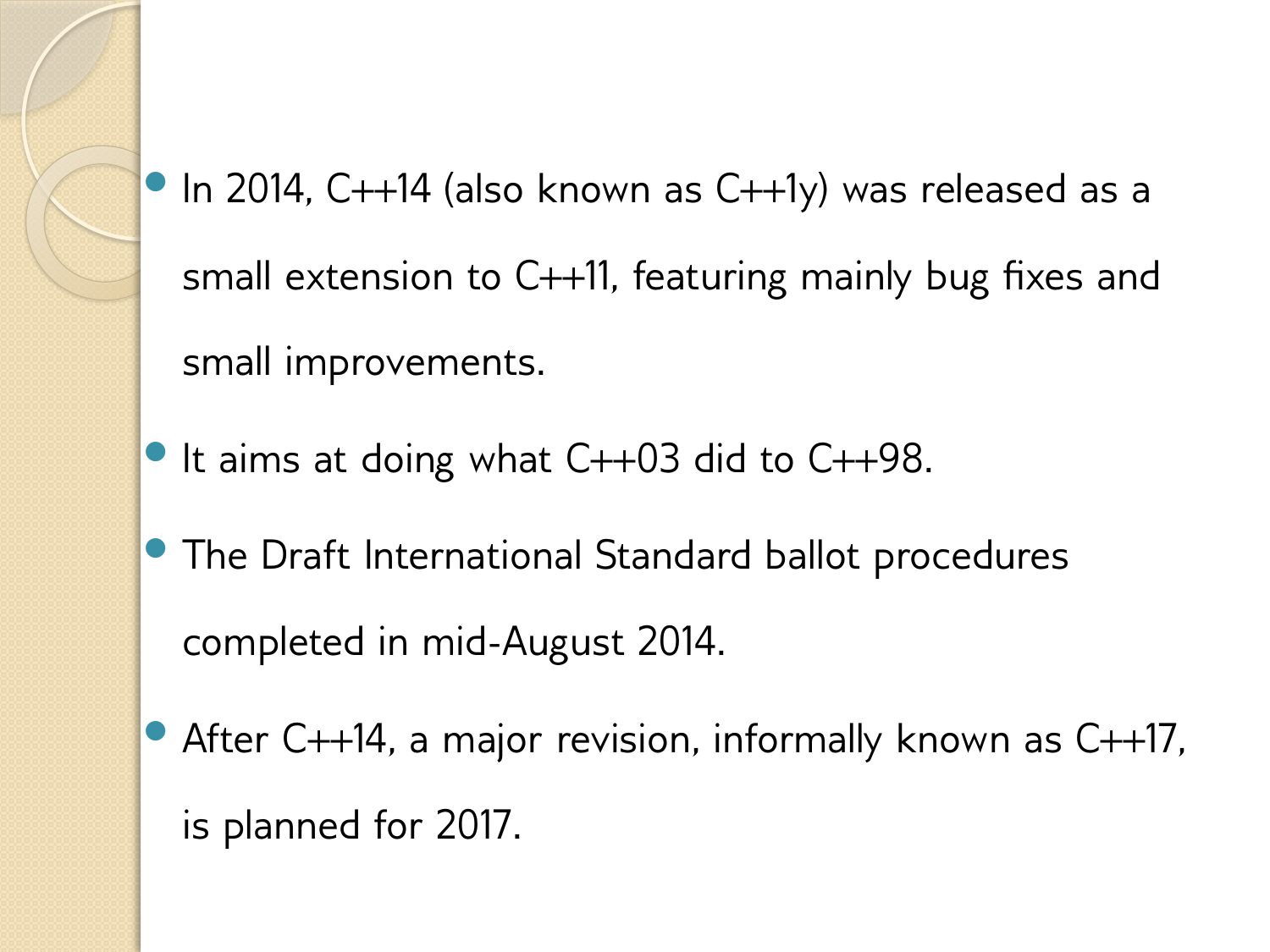

In 2014, C++14 (also known as C++1y) was released as a small extension to C++11, featuring mainly bug fixes and small improvements.
It aims at doing what C++03 did to C++98.
The Draft International Standard ballot procedures completed in mid-August 2014.
After C++14, a major revision, informally known as C++17, is planned for 2017.